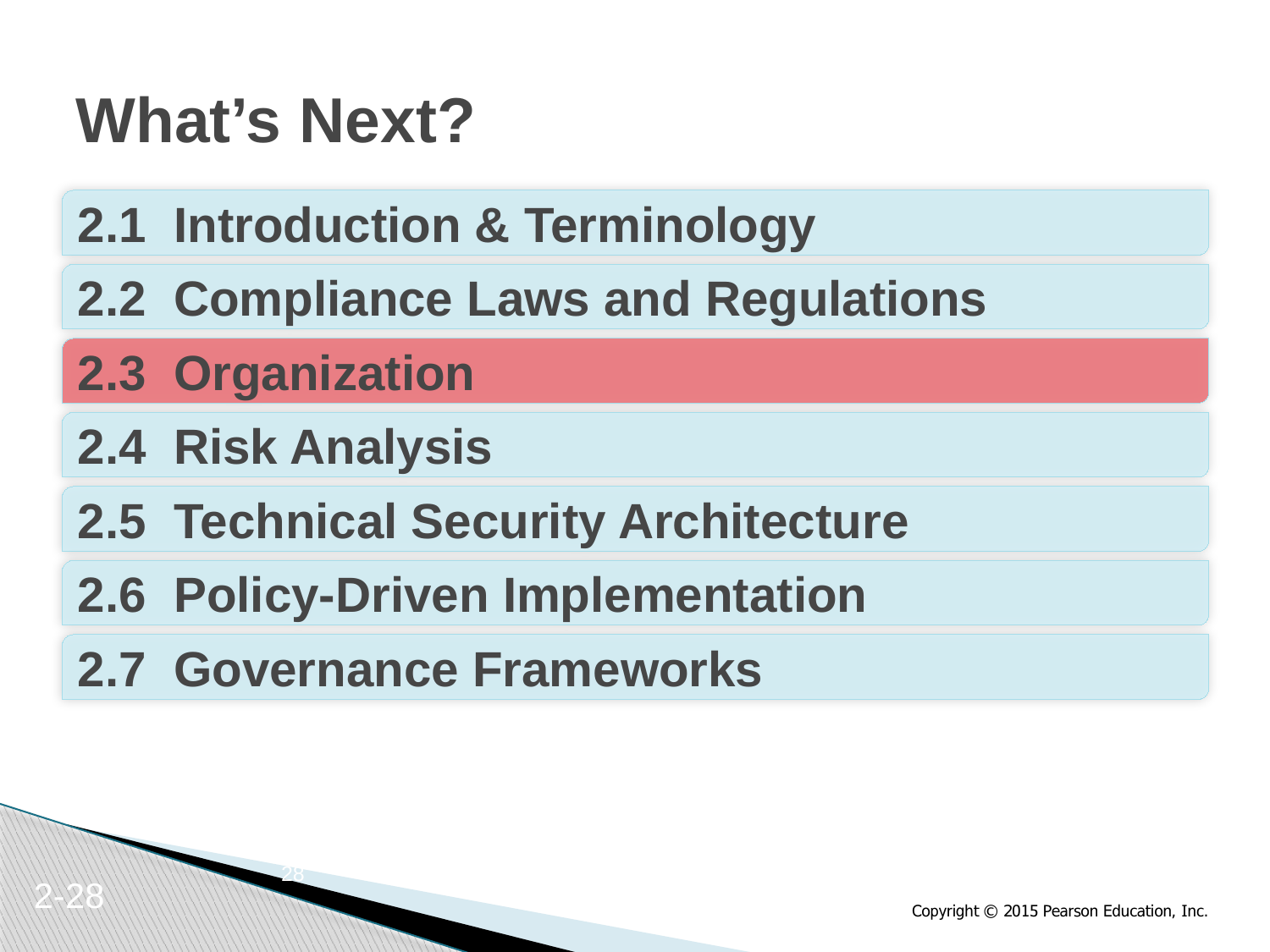

# What’s Next?
2.1  Introduction & Terminology
2.2  Compliance Laws and Regulations
2.3  Organization
2.4  Risk Analysis
2.5  Technical Security Architecture
2.6  Policy-Driven Implementation
2.7  Governance Frameworks
28